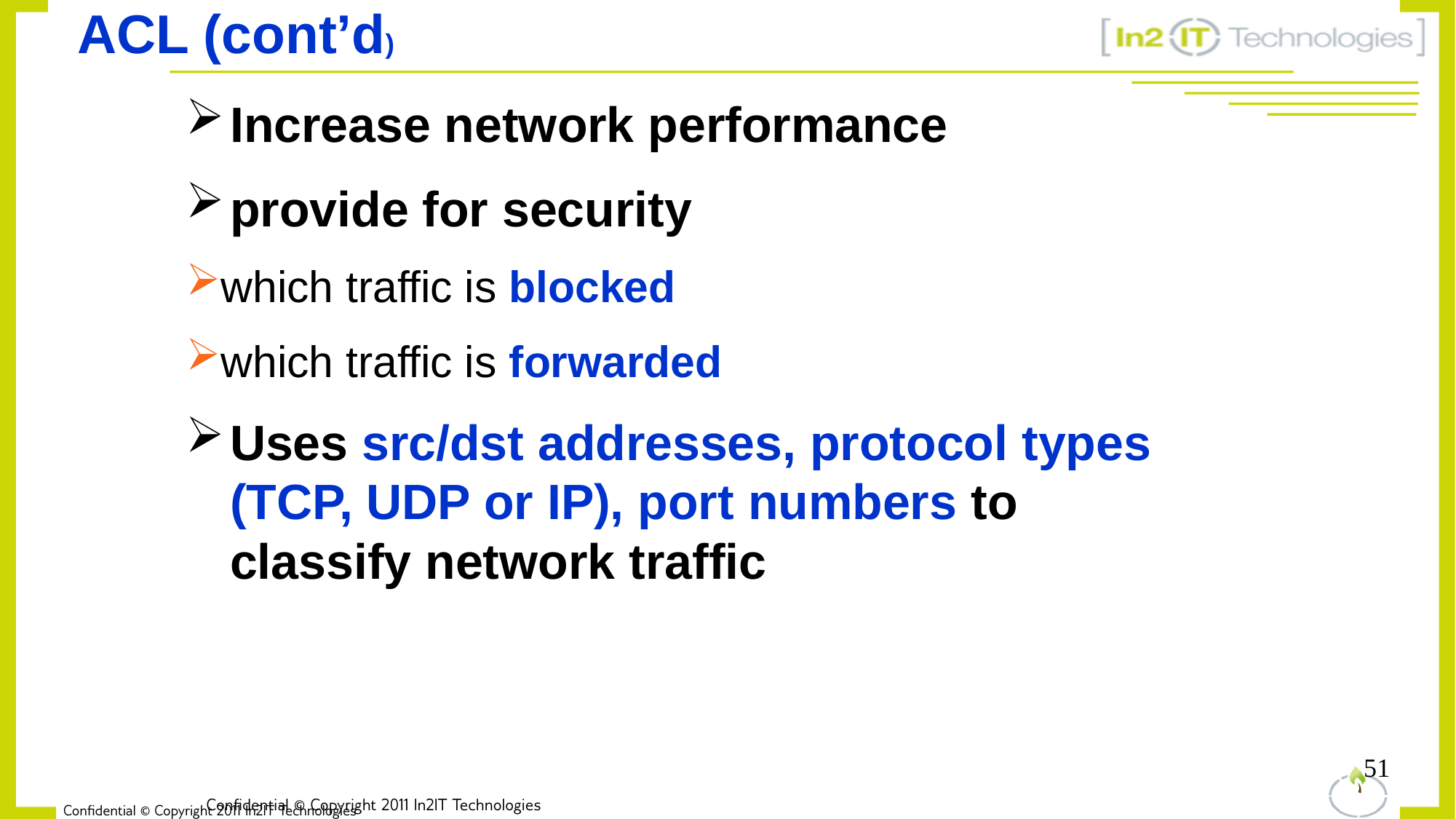

51
ACL (cont’d)
Increase network performance
provide for security
which traffic is blocked
which traffic is forwarded
Uses src/dst addresses, protocol types (TCP, UDP or IP), port numbers to classify network traffic